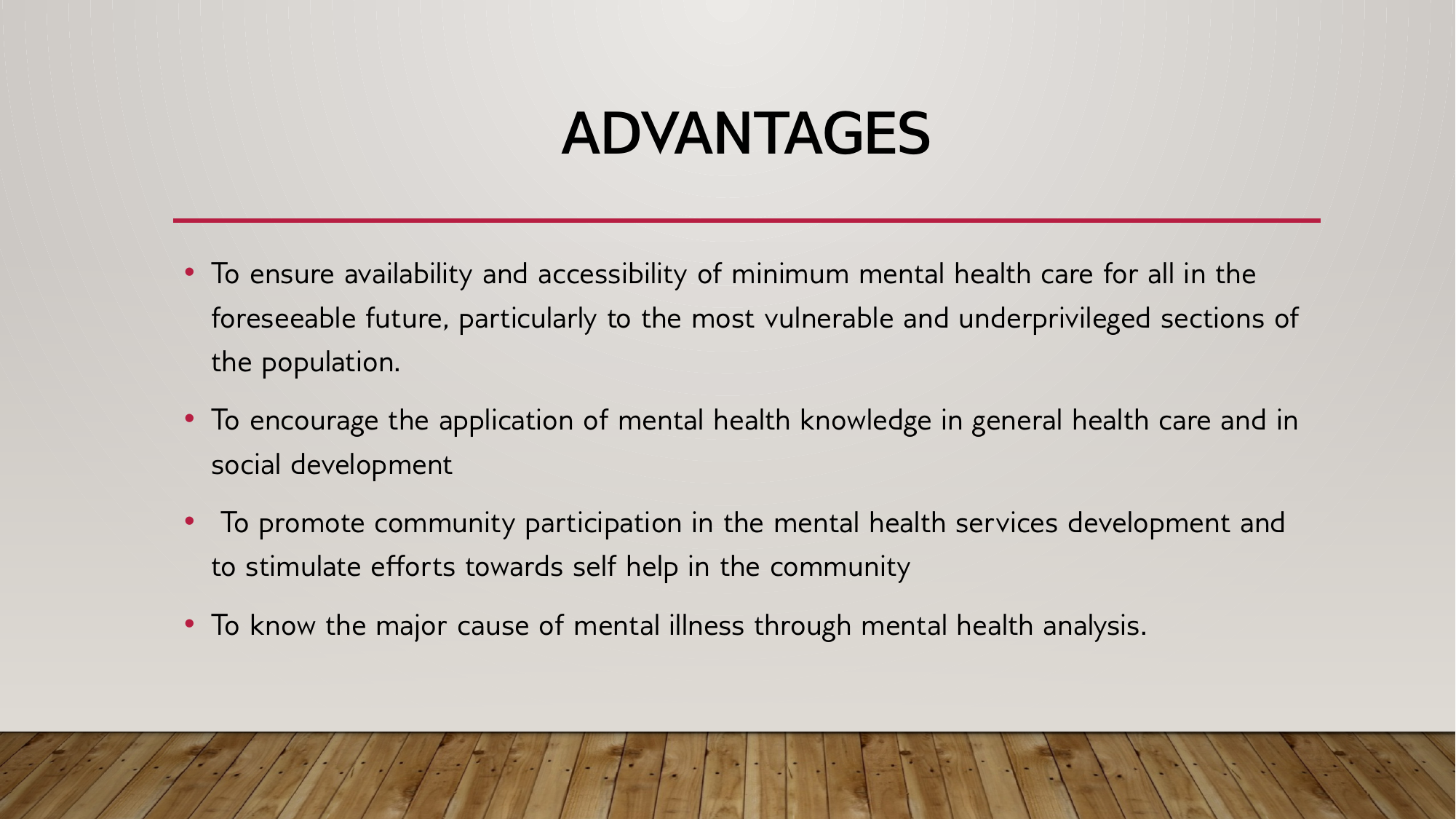

# advantages
To ensure availability and accessibility of minimum mental health care for all in the foreseeable future, particularly to the most vulnerable and underprivileged sections of the population.
To encourage the application of mental health knowledge in general health care and in social development
 To promote community participation in the mental health services development and to stimulate efforts towards self help in the community
To know the major cause of mental illness through mental health analysis.